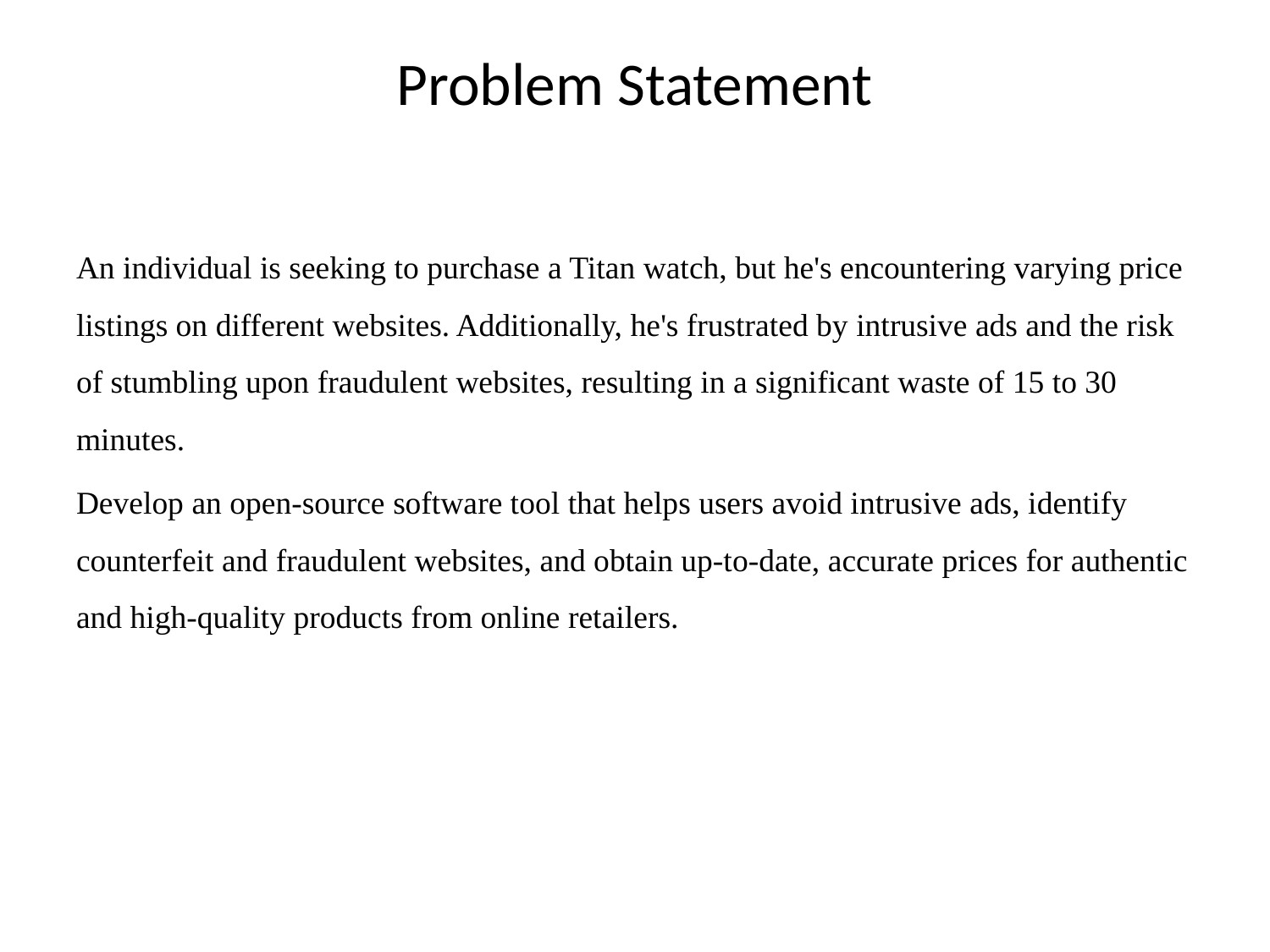

# Problem Statement
An individual is seeking to purchase a Titan watch, but he's encountering varying price listings on different websites. Additionally, he's frustrated by intrusive ads and the risk of stumbling upon fraudulent websites, resulting in a significant waste of 15 to 30 minutes.
Develop an open-source software tool that helps users avoid intrusive ads, identify counterfeit and fraudulent websites, and obtain up-to-date, accurate prices for authentic and high-quality products from online retailers.